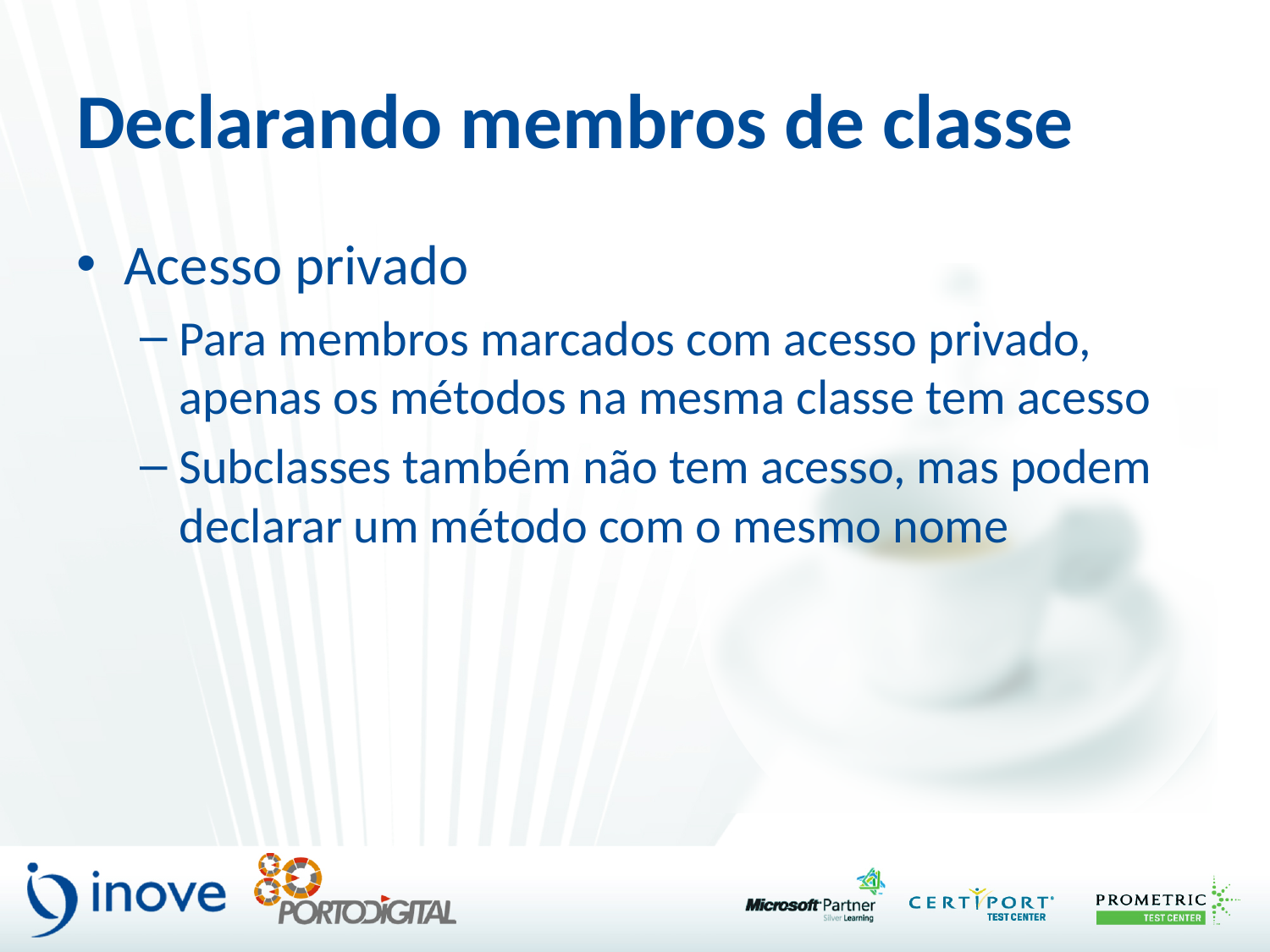

# Declarando membros de classe
Acesso privado
Para membros marcados com acesso privado, apenas os métodos na mesma classe tem acesso
Subclasses também não tem acesso, mas podem declarar um método com o mesmo nome